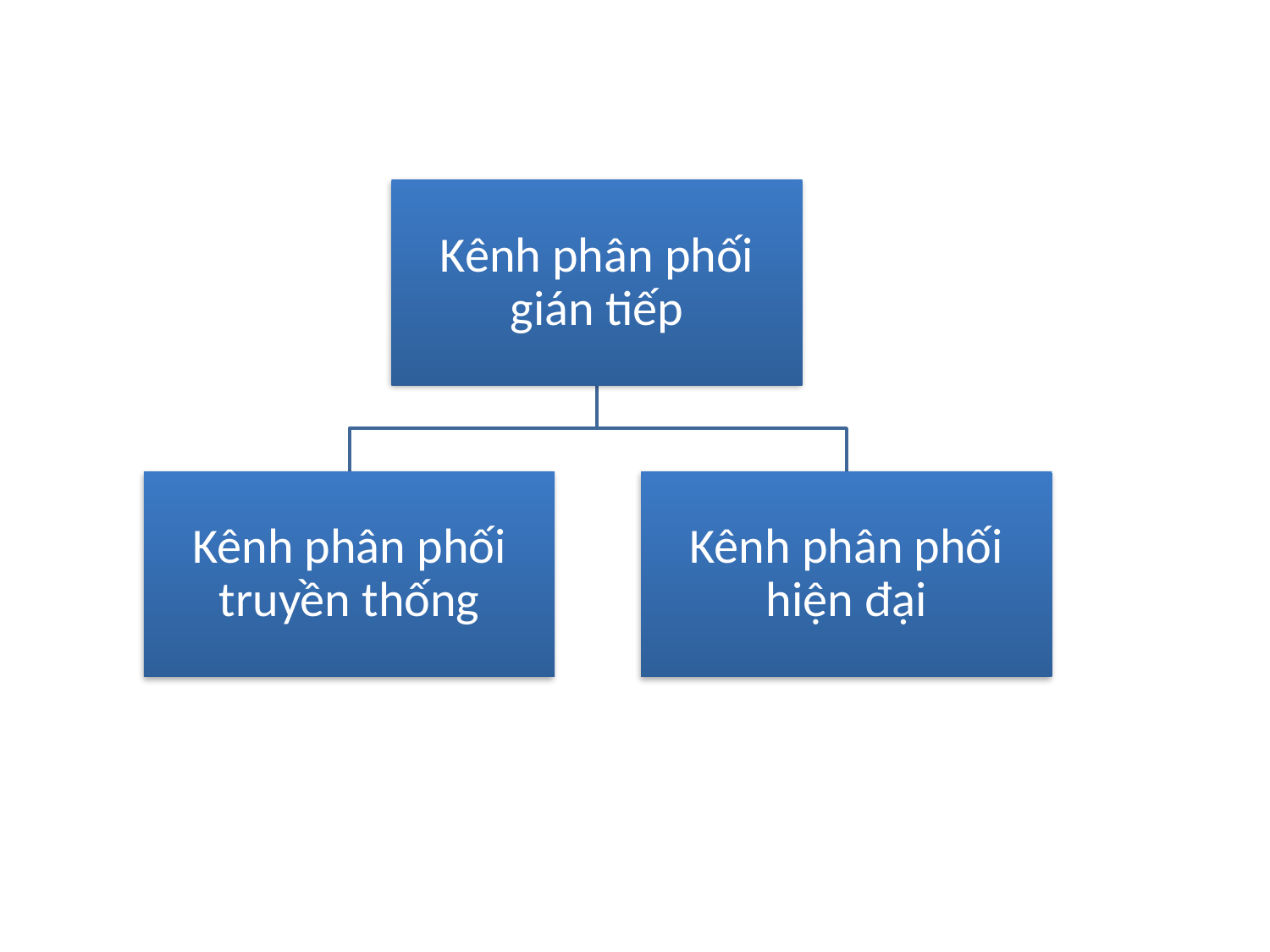

Kênh phân phối gián tiếp
Kênh phân phối truyền thống
Kênh phân phối hiện đại